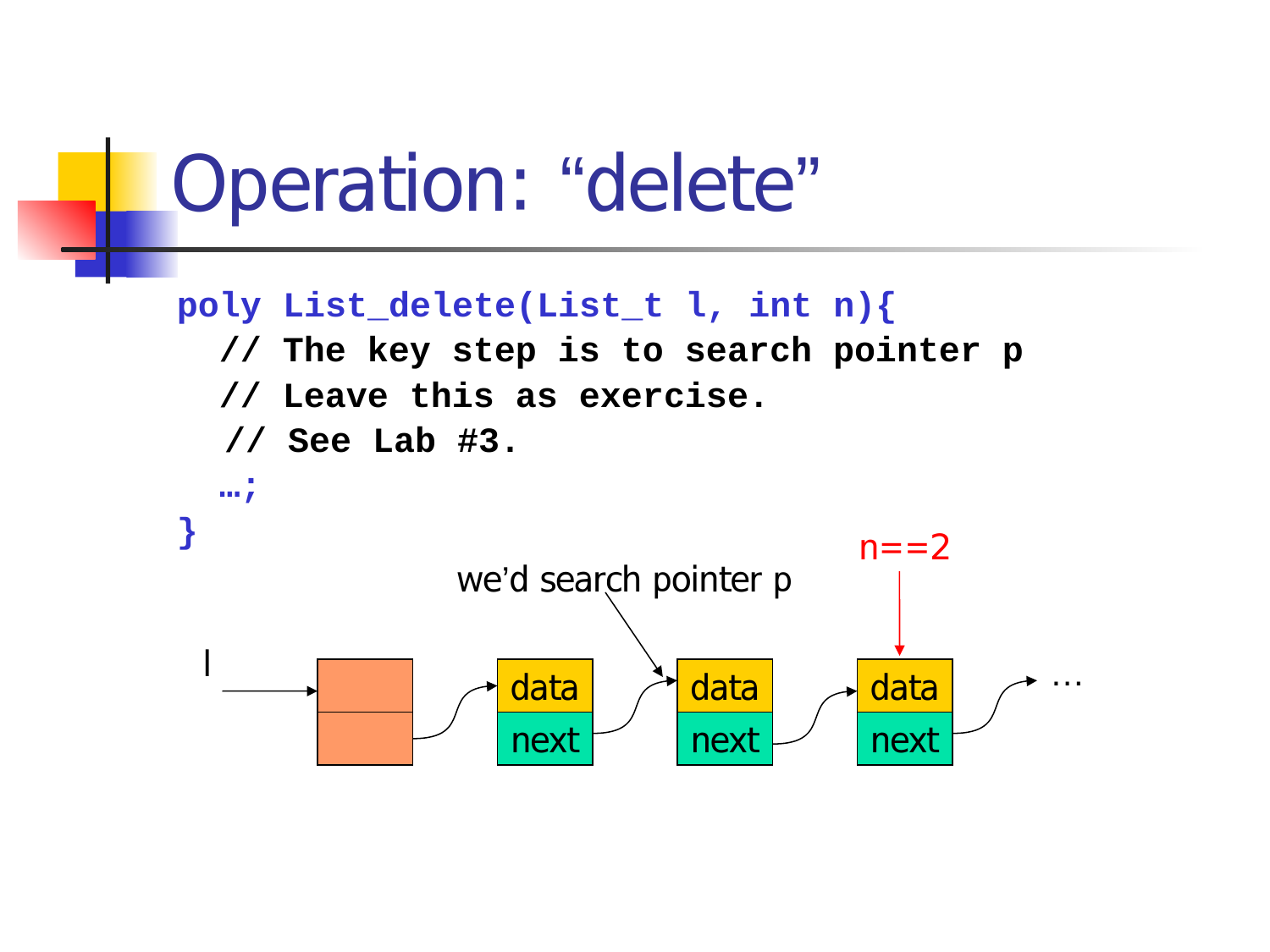

# Operation: “delete”
poly List_delete(List_t l, int n){
  // The key step is to search pointer p
  // Leave this as exercise.
	// See Lab #3.
  …;
}

n==2
we’d search pointer p

l
…

data
next
data
next
data
next